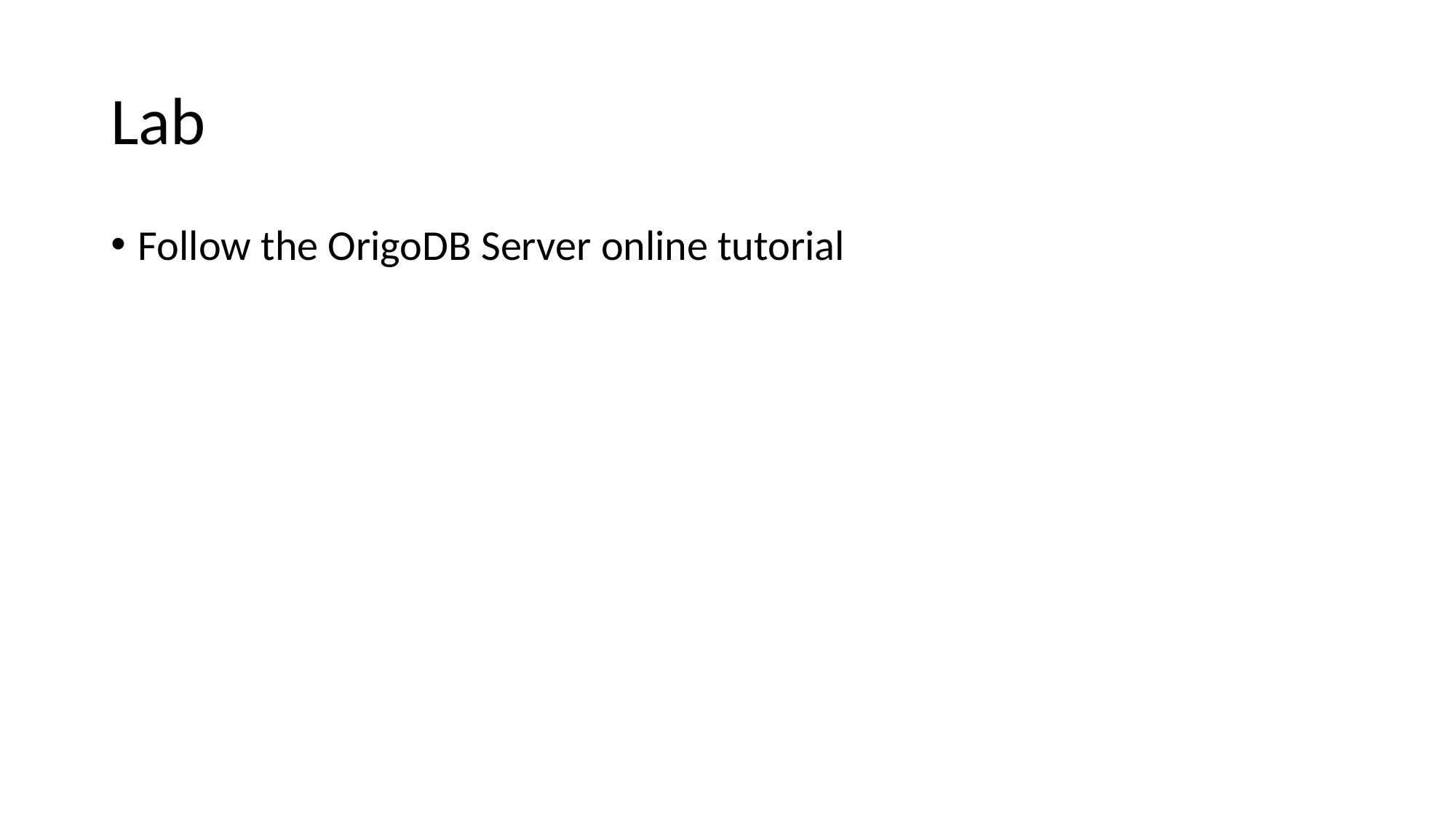

# Lab
Follow the OrigoDB Server online tutorial